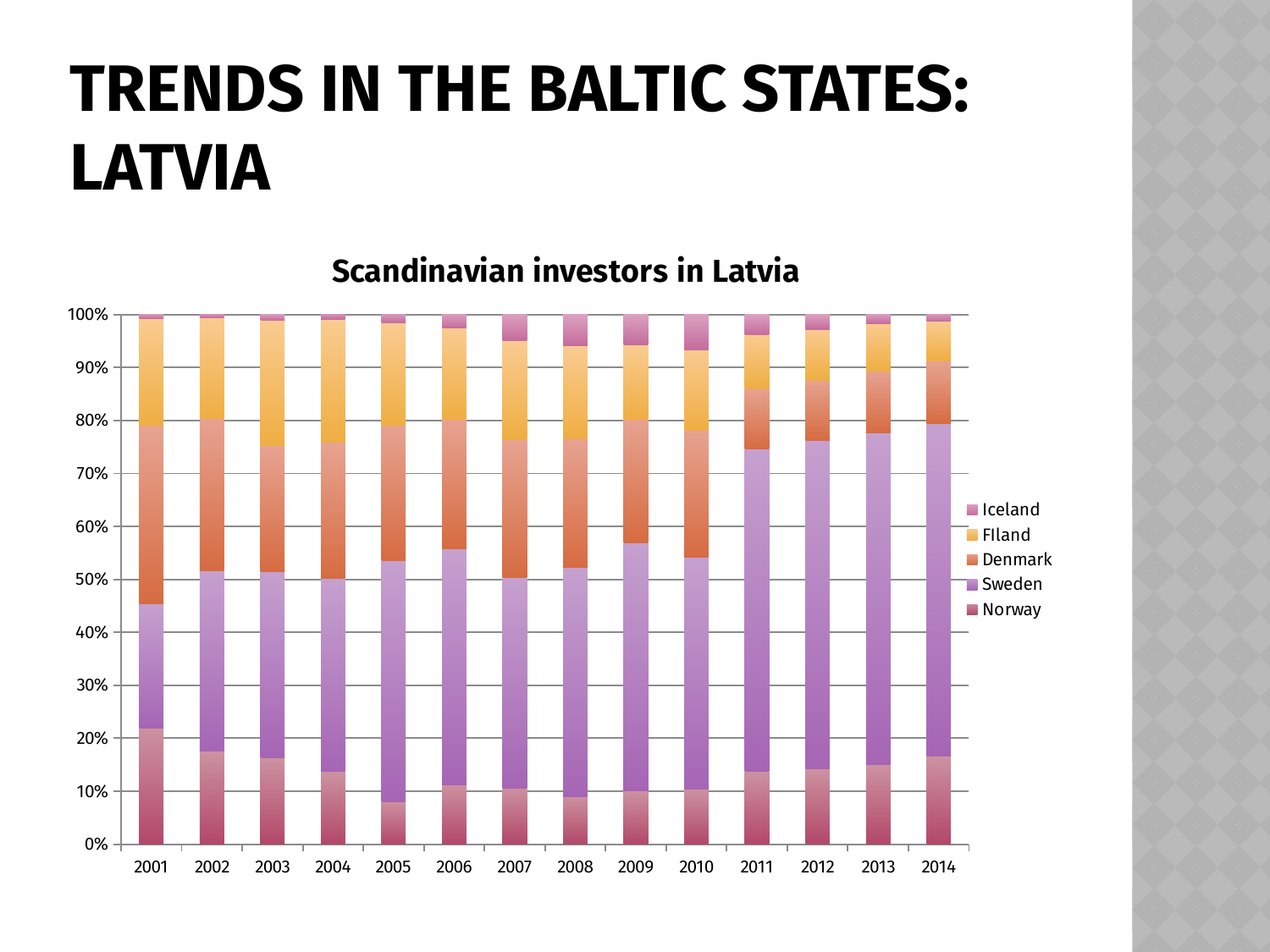

# Trends in the Baltic States: Latvia

### Chart: Scandinavian investors in Latvia

| Category | Norway | Sweden | Denmark | FIland | Iceland |
|---|---|---|---|---|---|
| 2001 | 146.29 | 155.91 | 225.06 | 134.44 | 4.72 |
| 2002 | 155.6 | 301.48 | 254.91 | 167.89 | 5.23 |
| 2003 | 153.68 | 330.54 | 222.6 | 222.67 | 10.18 |
| 2004 | 154.72 | 408.86 | 289.39 | 260.19 | 9.48 |
| 2005 | 113.0 | 637.98 | 357.9299999999997 | 272.52 | 21.57 |
| 2006 | 217.24 | 862.51 | 471.82 | 332.83 | 48.98 |
| 2007 | 267.18 | 1005.7 | 658.66 | 475.61 | 123.14 |
| 2008 | 243.91 | 1167.49 | 653.44 | 477.57 | 156.18 |
| 2009 | 241.13 | 1113.99 | 555.8 | 334.24 | 135.71 |
| 2010 | 249.84 | 1055.48 | 575.97 | 365.52 | 160.08 |
| 2011 | 500.98 | 2214.37 | 412.94 | 369.9 | 138.88 |
| 2012 | 548.65 | 2405.44 | 439.96 | 370.83 | 107.44 |
| 2013 | 588.55 | 2464.97 | 459.39 | 353.9 | 64.28 |
| 2014 | 669.26 | 2511.11 | 471.73 | 303.76 | 49.59 |